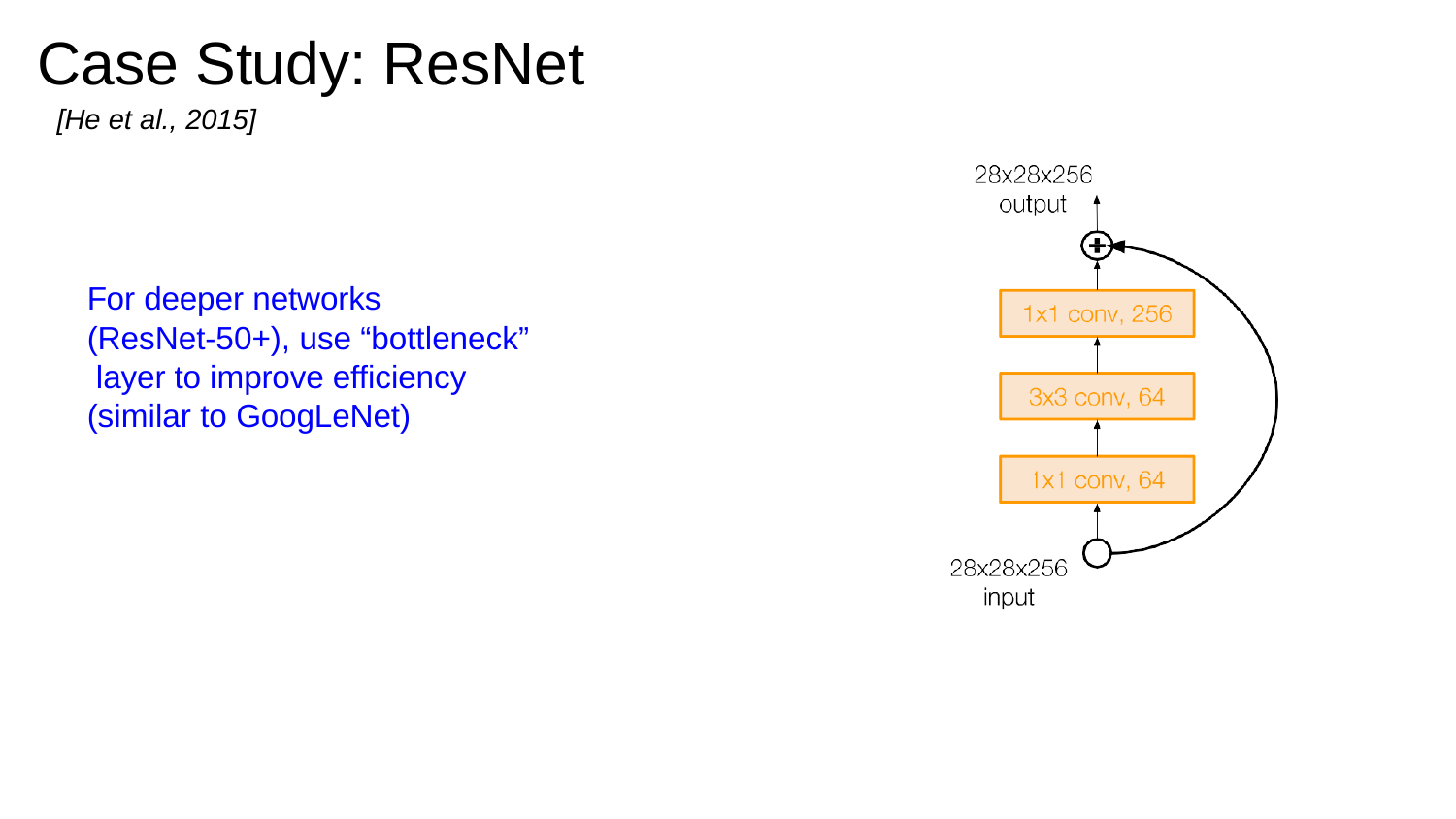

# Case Study: ResNet
[He et al., 2015]

For deeper networks
(ResNet-50+), use “bottleneck”  layer to improve efficiency  (similar to GoogLeNet)

Lecture 9 - 75
May 1, 2018
Fei-Fei Li & Justin Johnson & Serena Yeung
Fei-Fei Li & Justin Johnson & Serena Yeung	Lecture 9 -	May 1, 2018